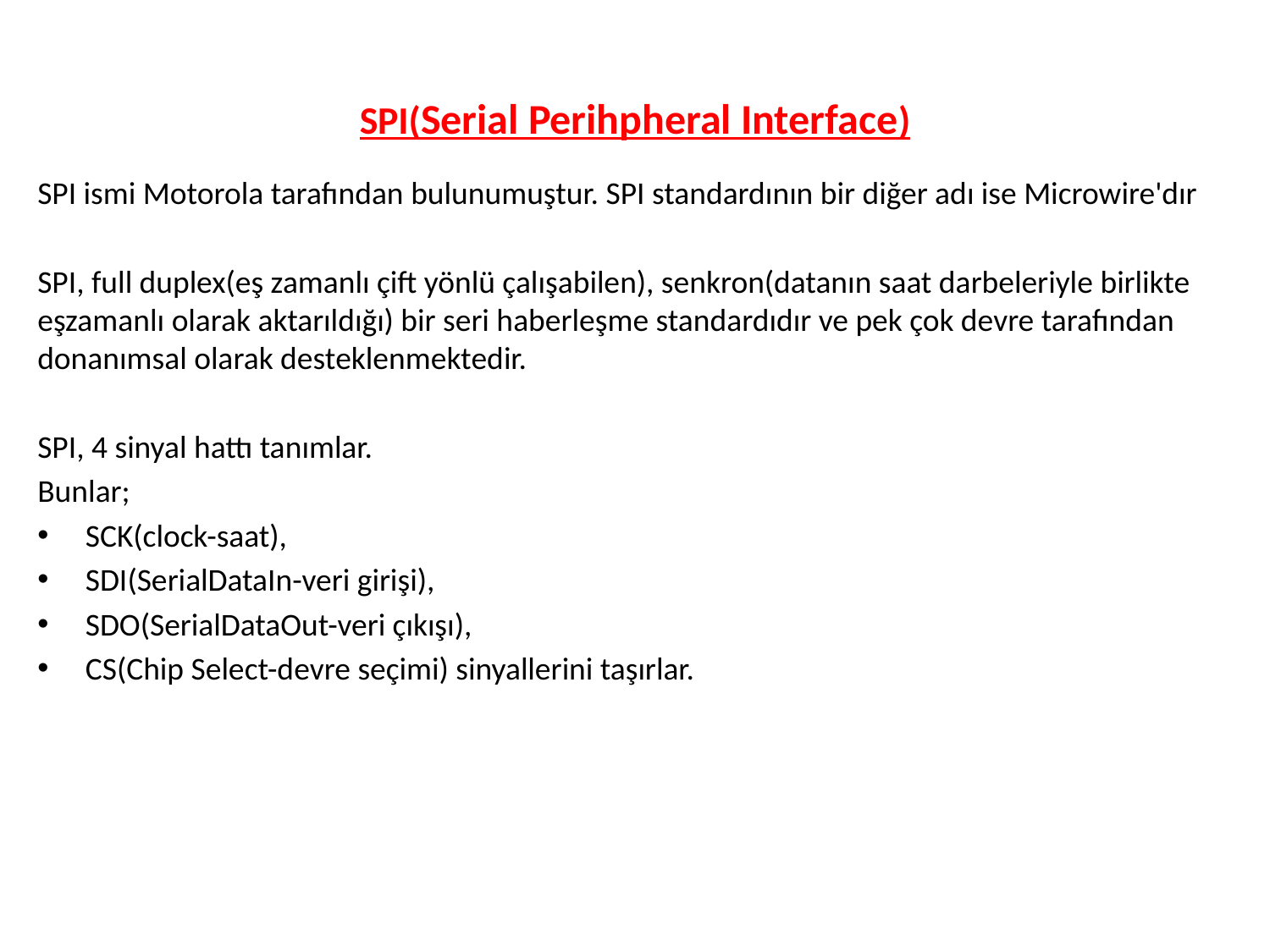

# SPI(Serial Perihpheral Interface)
SPI ismi Motorola tarafından bulunumuştur. SPI standardının bir diğer adı ise Microwire'dır

SPI, full duplex(eş zamanlı çift yönlü çalışabilen), senkron(datanın saat darbeleriyle birlikte eşzamanlı olarak aktarıldığı) bir seri haberleşme standardıdır ve pek çok devre tarafından donanımsal olarak desteklenmektedir.

SPI, 4 sinyal hattı tanımlar.
Bunlar;
SCK(clock-saat),
SDI(SerialDataIn-veri girişi),
SDO(SerialDataOut-veri çıkışı),
CS(Chip Select-devre seçimi) sinyallerini taşırlar.